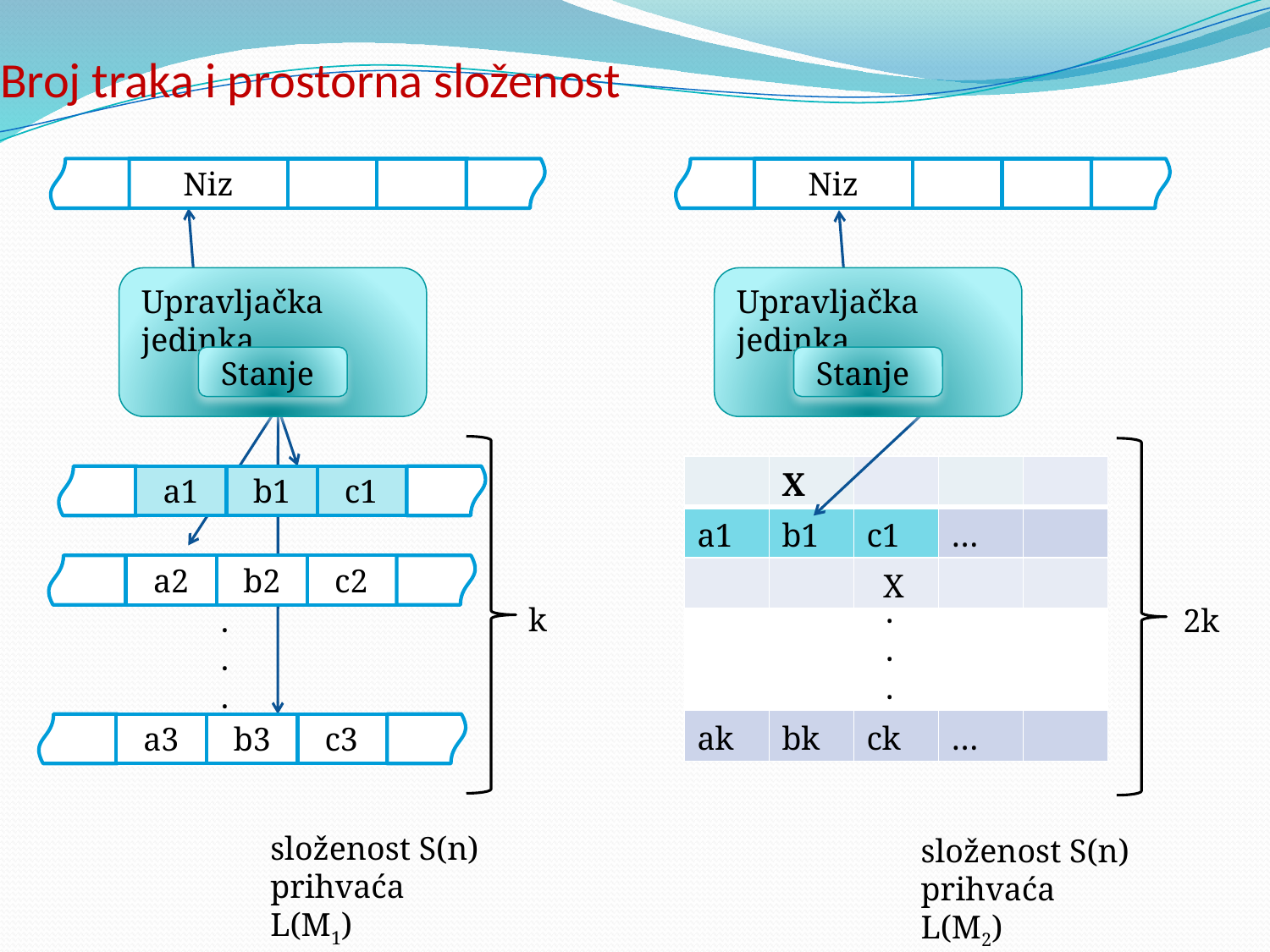

# Broj traka i prostorna složenost

Niz

Niz

Upravljačka jedinka
Upravljačka jedinka

Stanje

Stanje

|  | X |  |  |  |
| --- | --- | --- | --- | --- |
| a1 | b1 | c1 | … |  |
|  |  | X |  |  |
|  |  |  |  |  |
|  |  |  |  |  |
| ak | bk | ck | … |  |
a1
b1
c1

a2
b2
c2
.
.
.
k
.
.
.
2k

a3
b3
c3
složenost S(n)
prihvaća L(M1)
složenost S(n)
prihvaća L(M2)